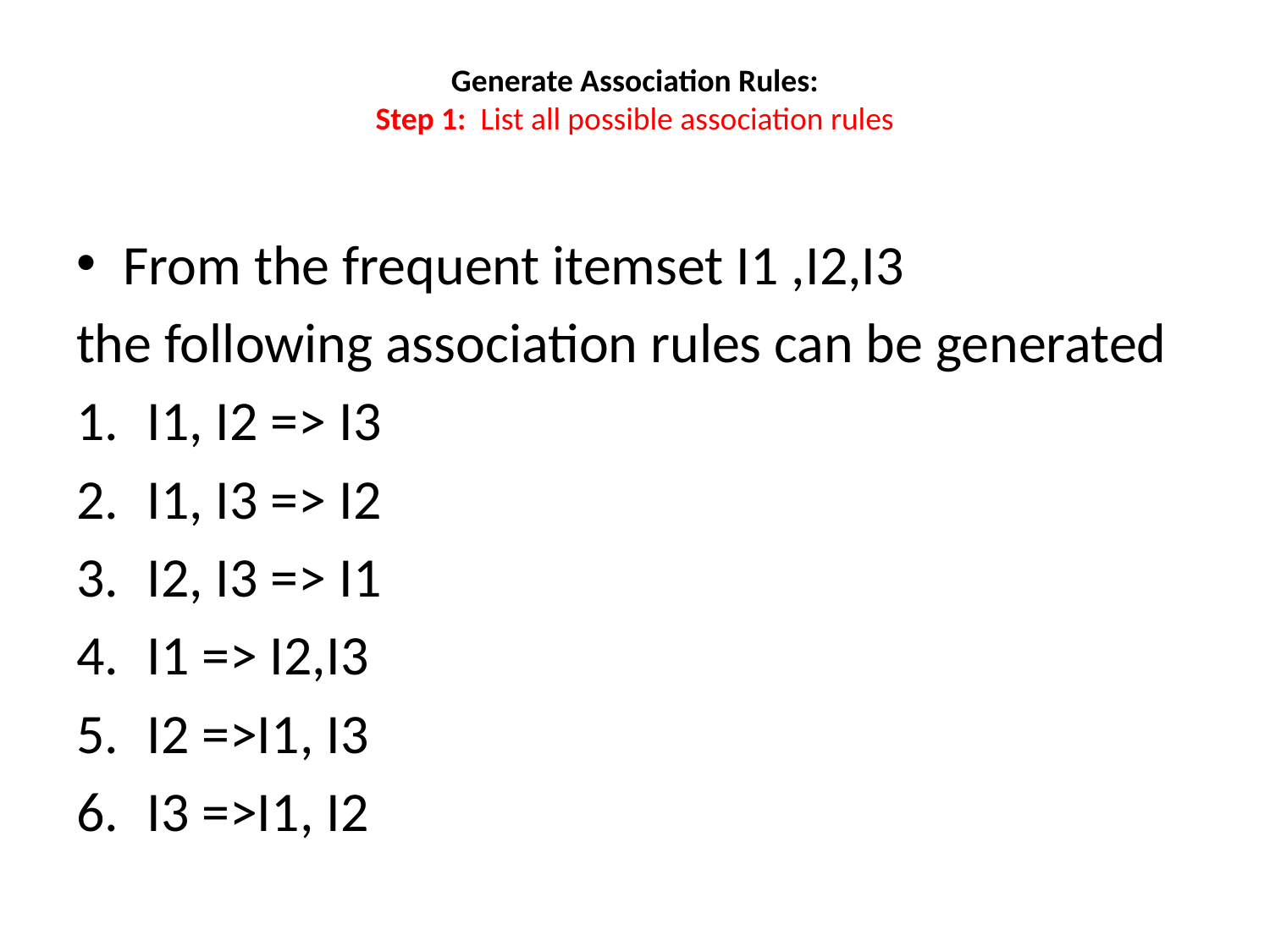

# Generate Association Rules: Step 1:  List all possible association rules
From the frequent itemset I1 ,I2,I3
the following association rules can be generated
I1, I2 => I3
I1, I3 => I2
I2, I3 => I1
I1 => I2,I3
I2 =>I1, I3
I3 =>I1, I2